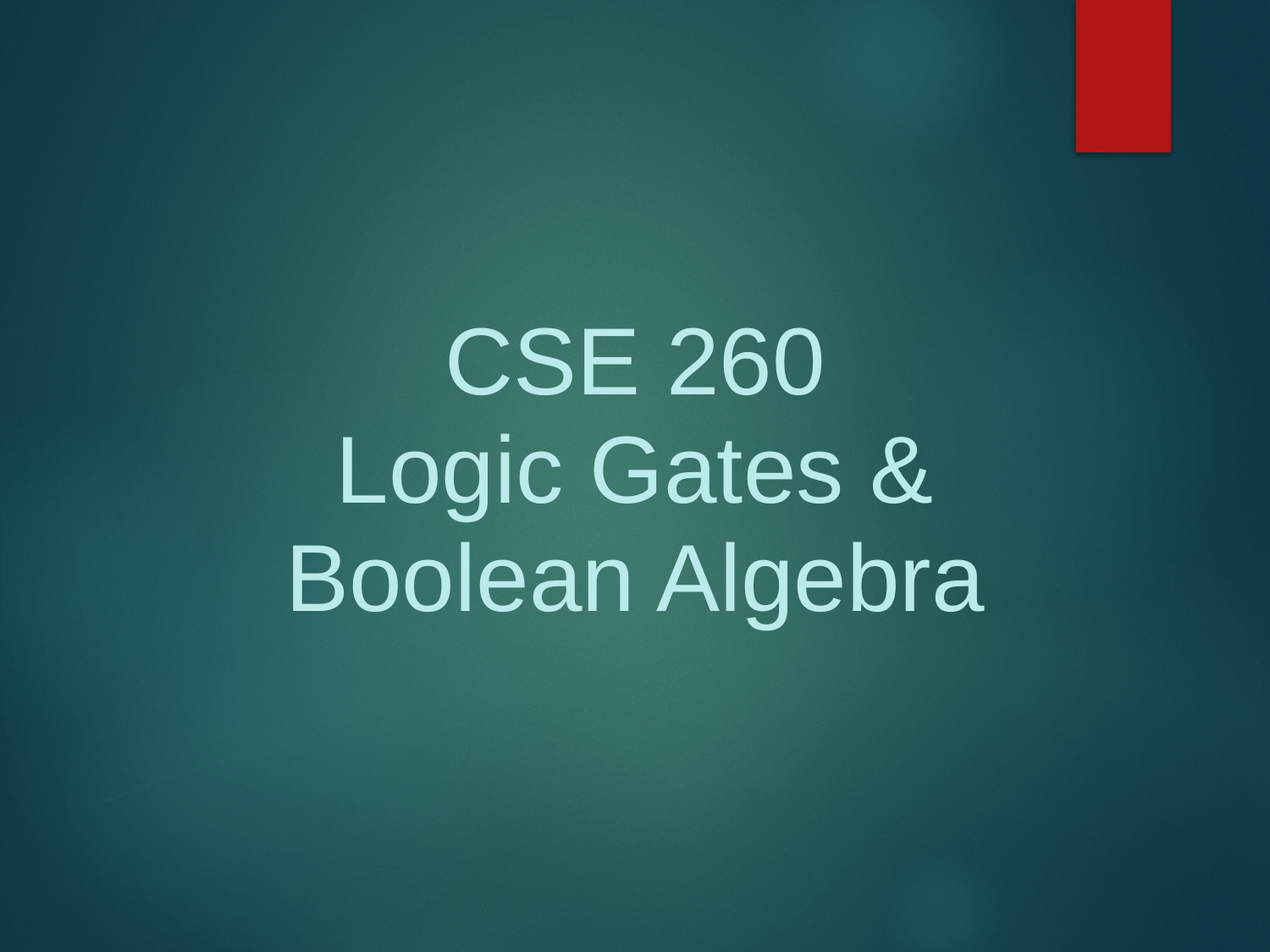

CSE 260
Logic Gates & Boolean Algebra